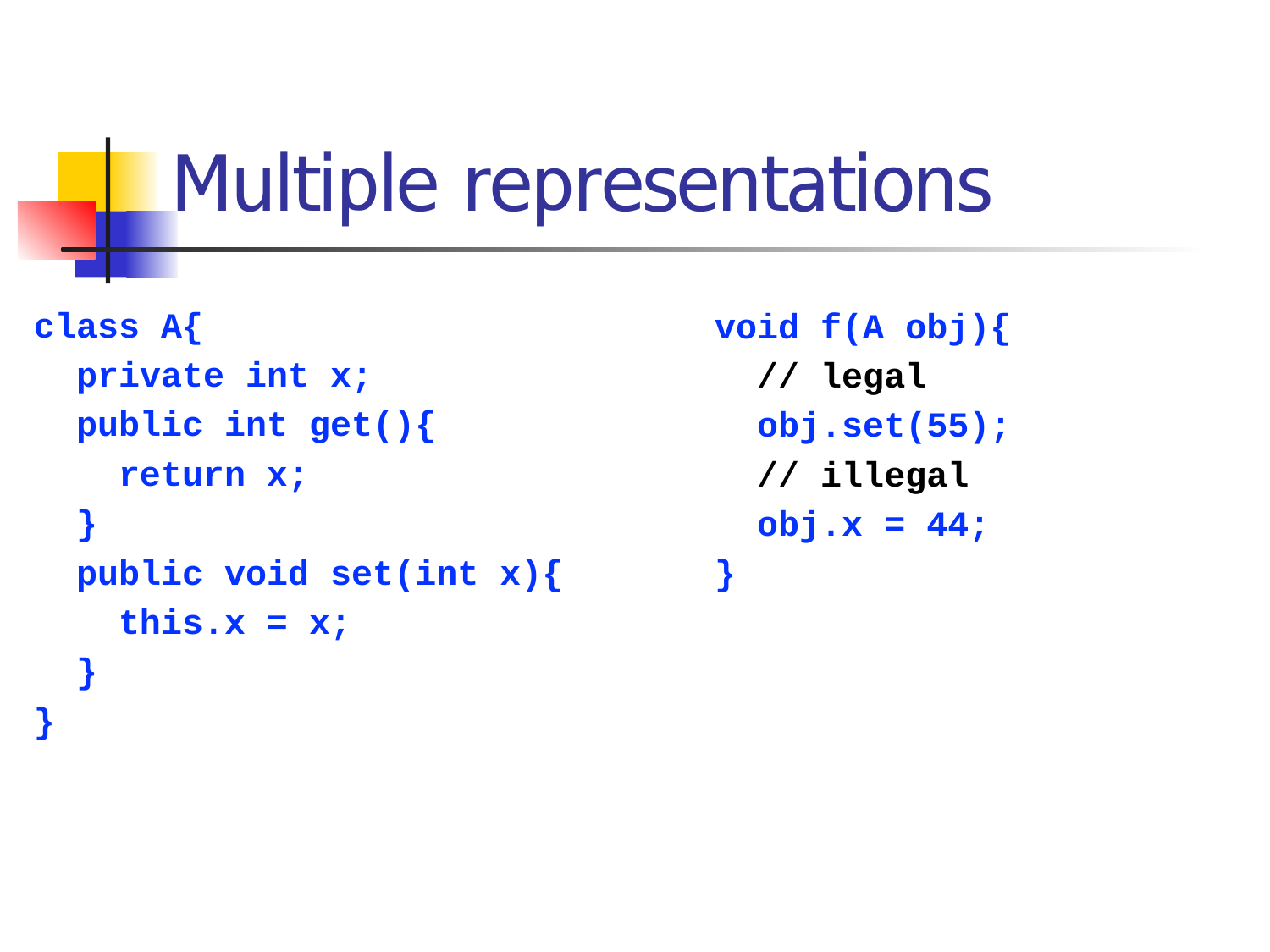

# Multiple representations
class A{
  private int x;
  public int get(){
    return x;
  }
  public void set(int x){
    this.x = x;
  }
}
void f(A obj){
  // legal
  obj.set(55);
  // illegal
  obj.x = 44;
}